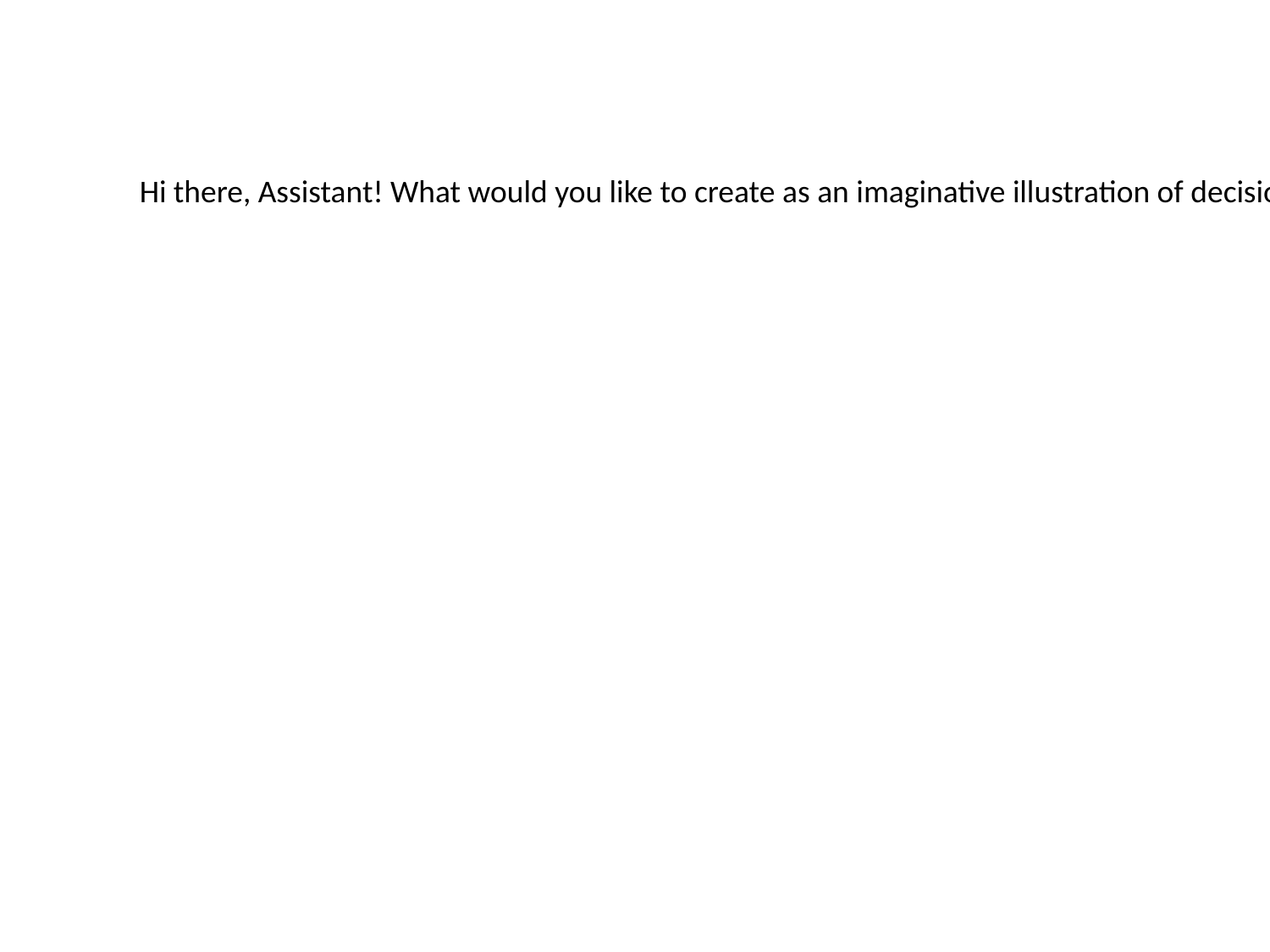

Hi there, Assistant! What would you like to create as an imaginative illustration of decision boundaries in machine learning? I'm open to all types of visual representations.